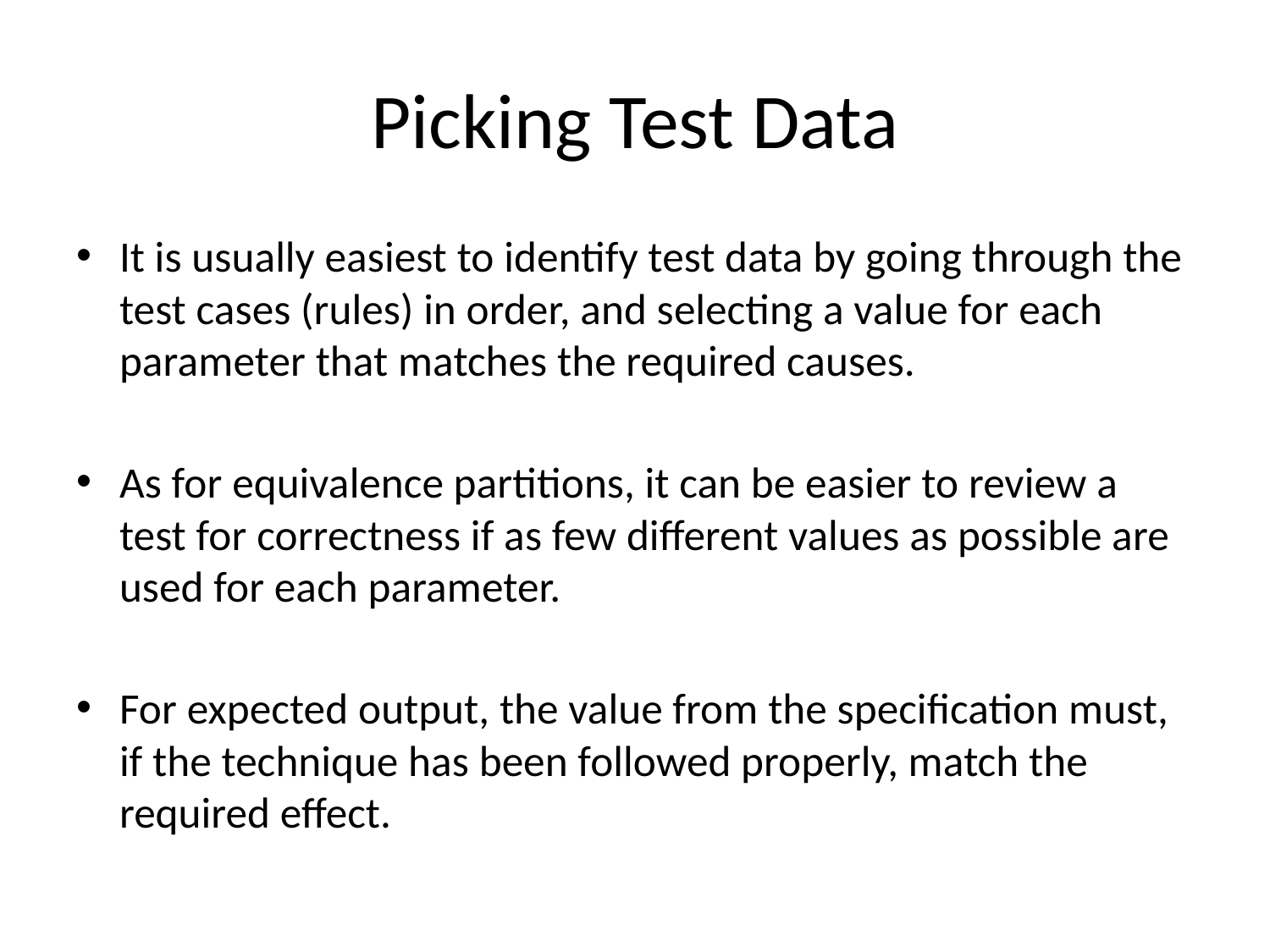

# Picking Test Data
It is usually easiest to identify test data by going through the test cases (rules) in order, and selecting a value for each parameter that matches the required causes.

As for equivalence partitions, it can be easier to review a test for correctness if as few different values as possible are used for each parameter.

For expected output, the value from the specification must, if the technique has been followed properly, match the required effect.